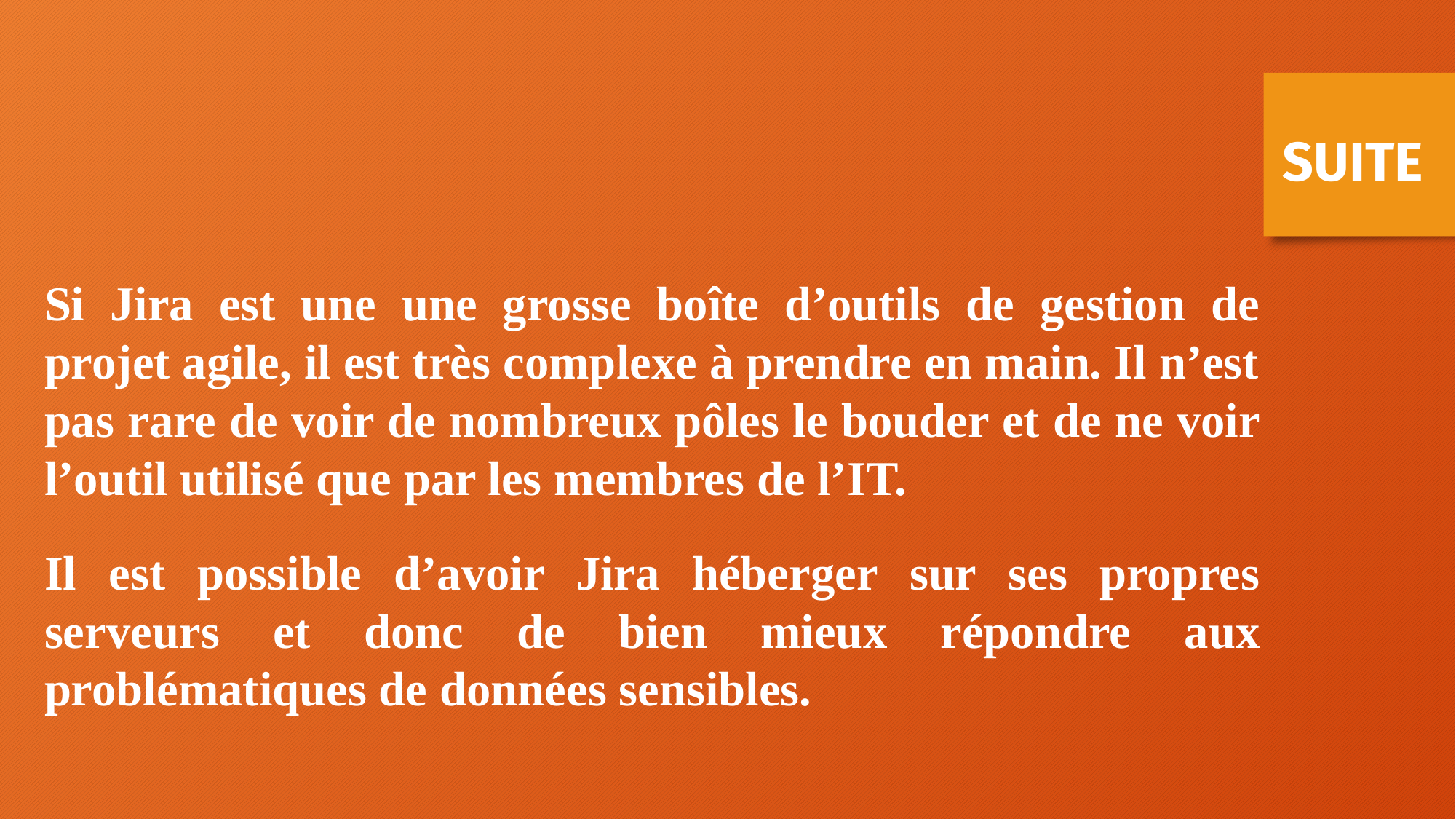

SUITE
Si Jira est une une grosse boîte d’outils de gestion de projet agile, il est très complexe à prendre en main. Il n’est pas rare de voir de nombreux pôles le bouder et de ne voir l’outil utilisé que par les membres de l’IT.
Il est possible d’avoir Jira héberger sur ses propres serveurs et donc de bien mieux répondre aux problématiques de données sensibles.